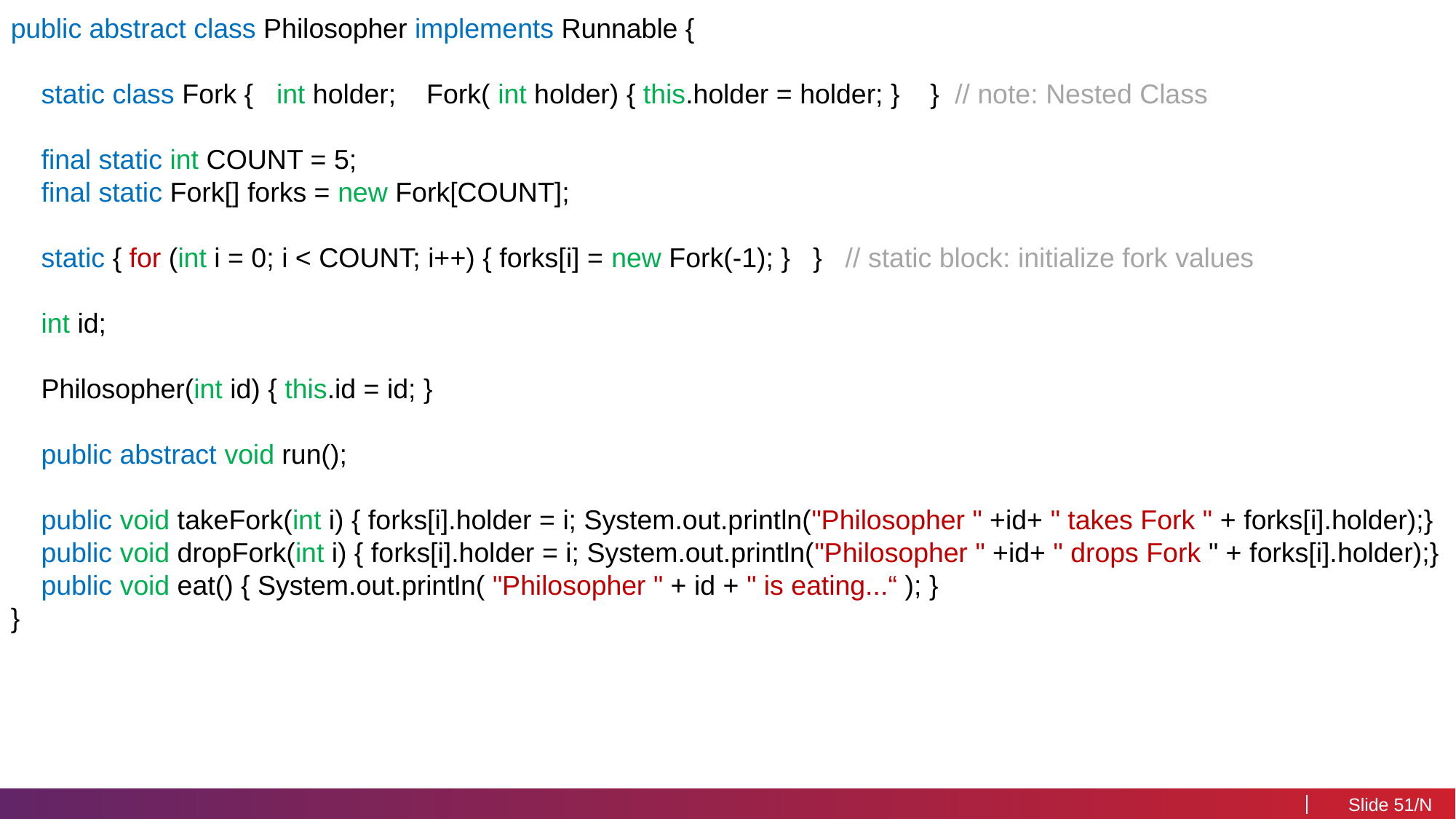

public abstract class Philosopher implements Runnable {

    static class Fork {   int holder;    Fork( int holder) { this.holder = holder; }    }  // note: Nested Class

    final static int COUNT = 5;
    final static Fork[] forks = new Fork[COUNT];

    static { for (int i = 0; i < COUNT; i++) { forks[i] = new Fork(-1); }   }   // static block: initialize fork values

    int id;

    Philosopher(int id) { this.id = id; }

    public abstract void run();

    public void takeFork(int i) { forks[i].holder = i; System.out.println("Philosopher " +id+ " takes Fork " + forks[i].holder);}
    public void dropFork(int i) { forks[i].holder = i; System.out.println("Philosopher " +id+ " drops Fork " + forks[i].holder);}
    public void eat() { System.out.println( "Philosopher " + id + " is eating...“ ); }
}

51/N